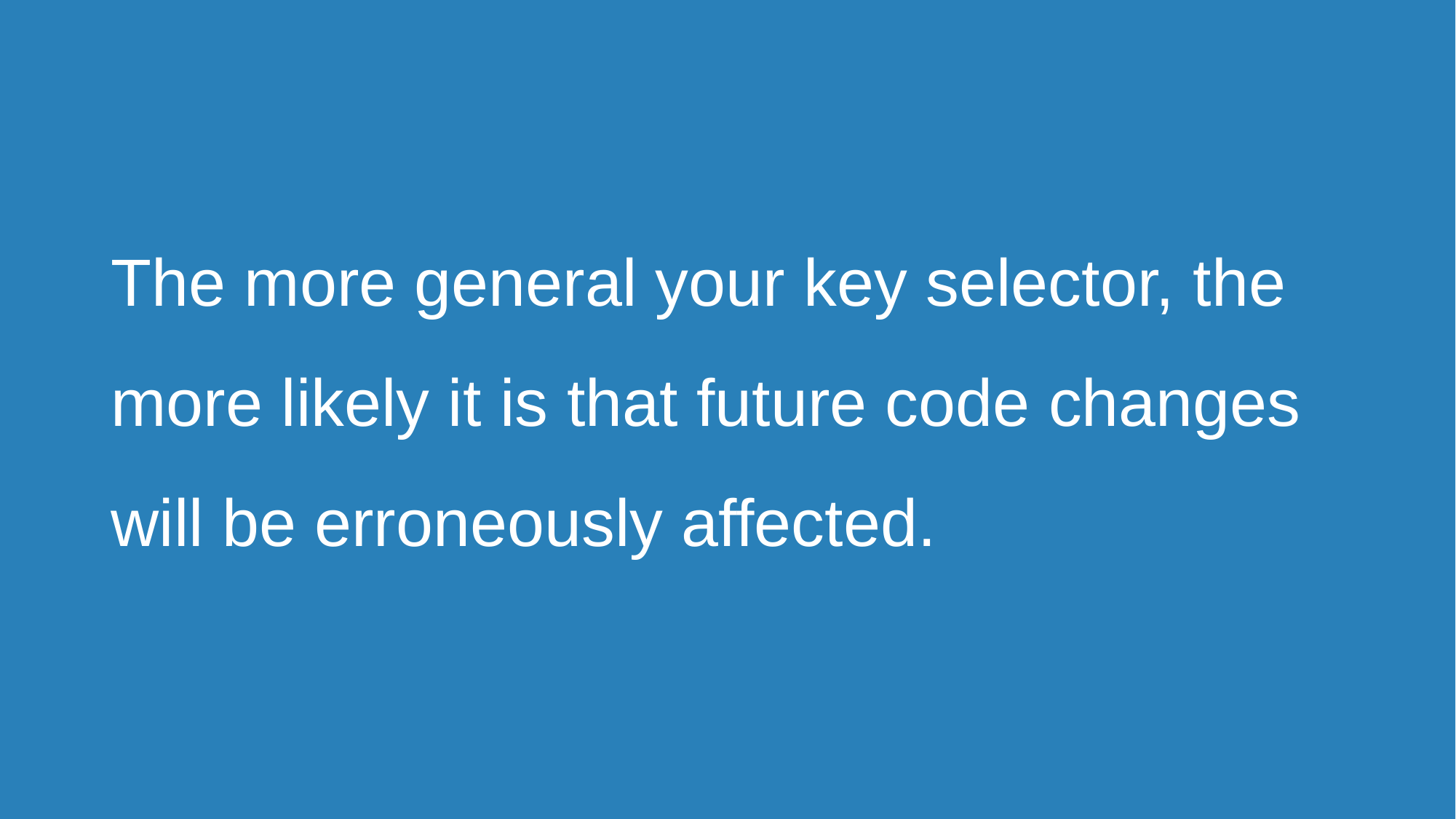

# The more general your key selector, the more likely it is that future code changes will be erroneously affected.